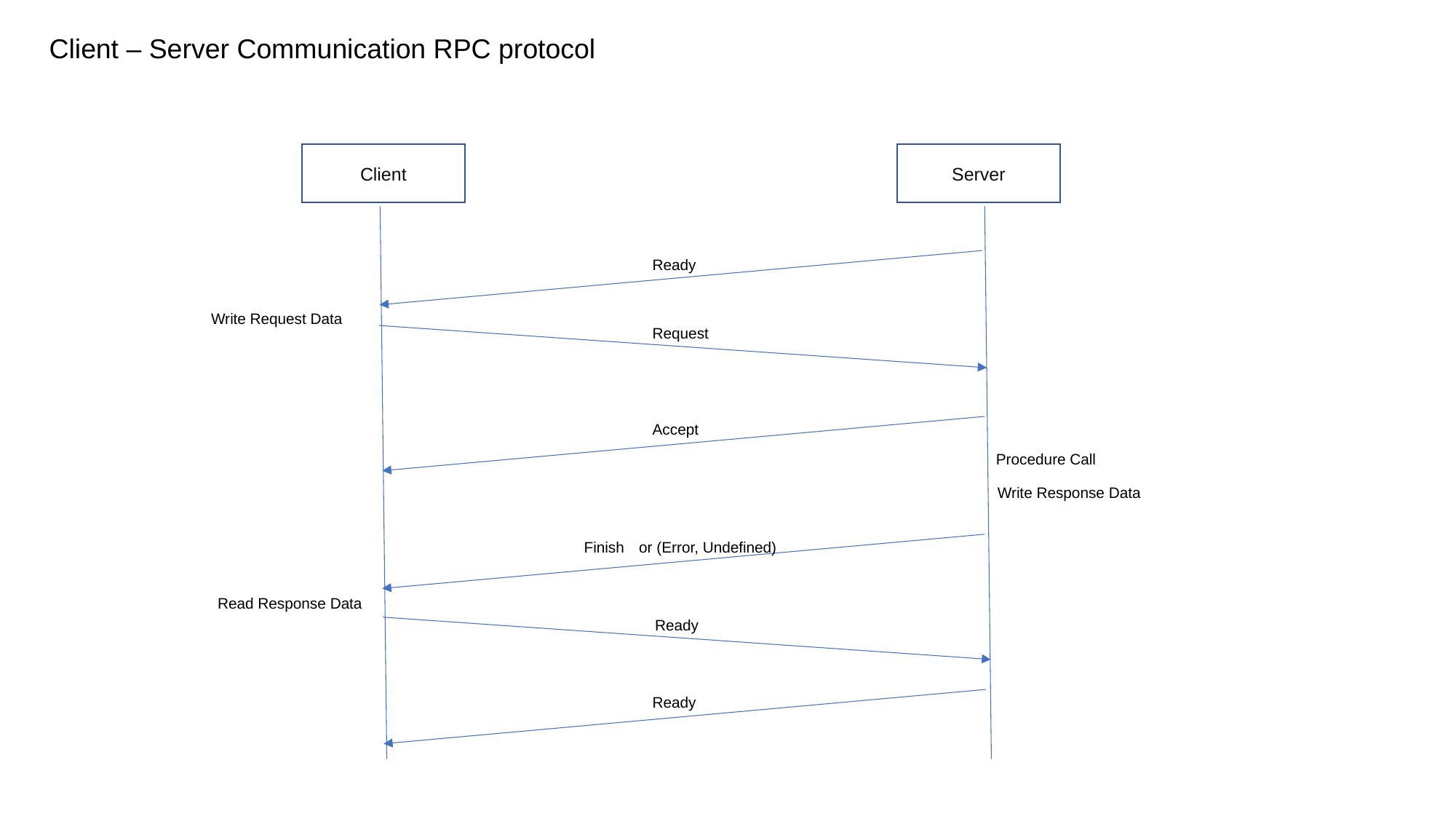

Client – Server Communication RPC protocol
Client
Server
Ready
Write Request Data
Request
Accept
Procedure Call
Write Response Data
or (Error, Undefined)
Finish
Read Response Data
Ready
Ready